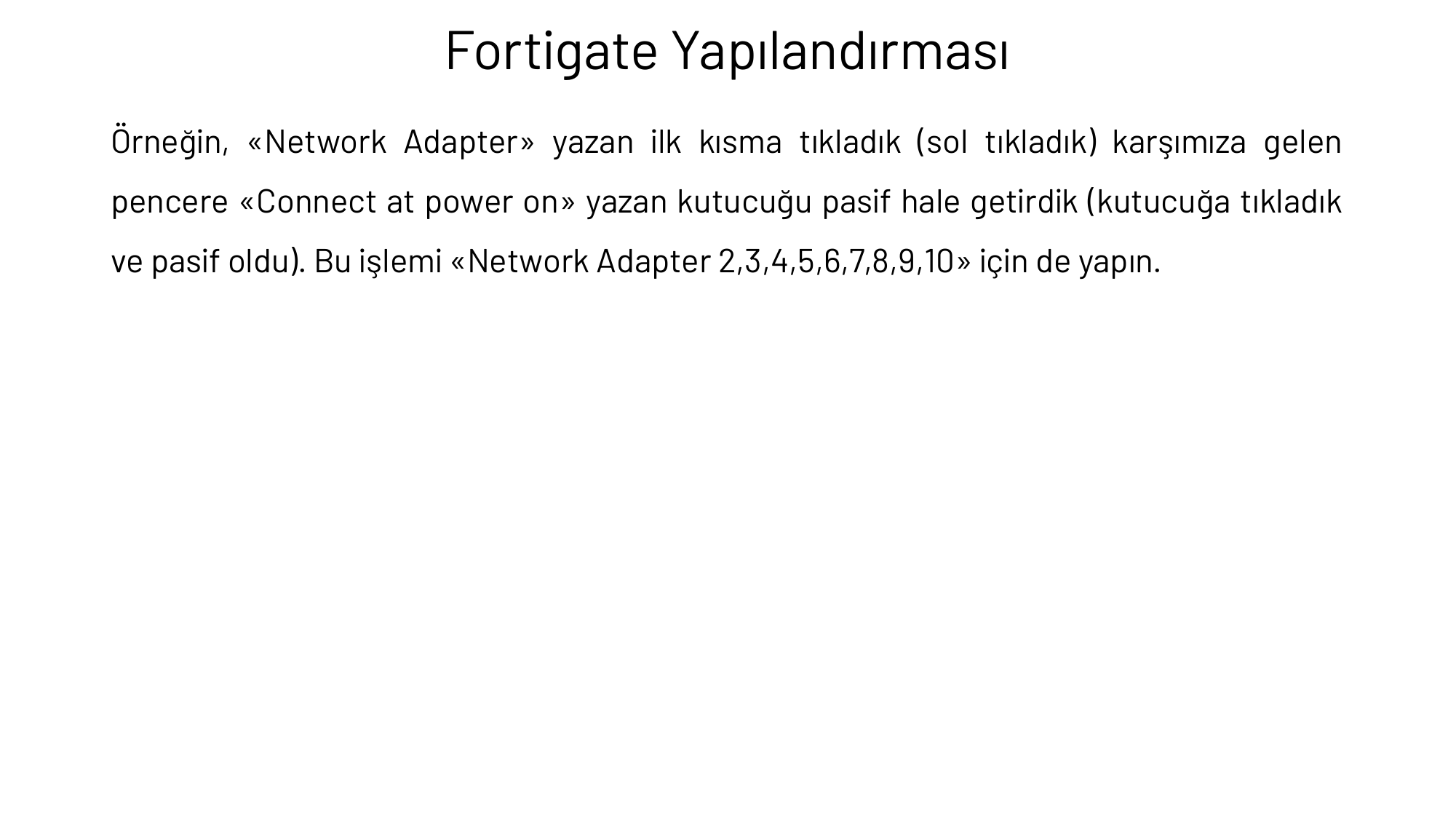

# Fortigate Yapılandırması
Örneğin, «Network Adapter» yazan ilk kısma tıkladık (sol tıkladık) karşımıza gelen pencere «Connect at power on» yazan kutucuğu pasif hale getirdik (kutucuğa tıkladık ve pasif oldu). Bu işlemi «Network Adapter 2,3,4,5,6,7,8,9,10» için de yapın.